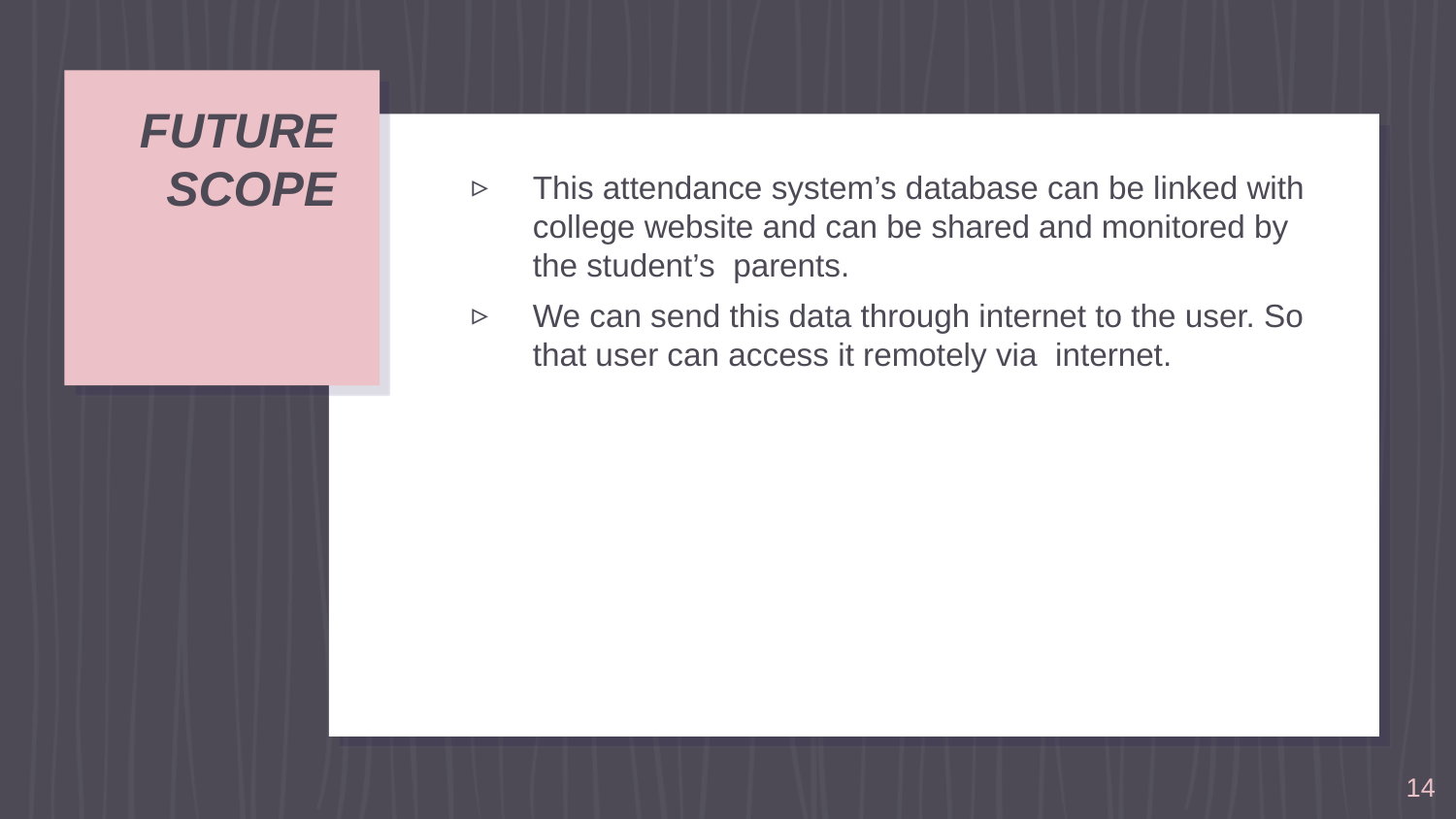

# FUTURE SCOPE
This attendance system’s database can be linked with college website and can be shared and monitored by the student’s  parents.
We can send this data through internet to the user. So that user can access it remotely via  internet.

14